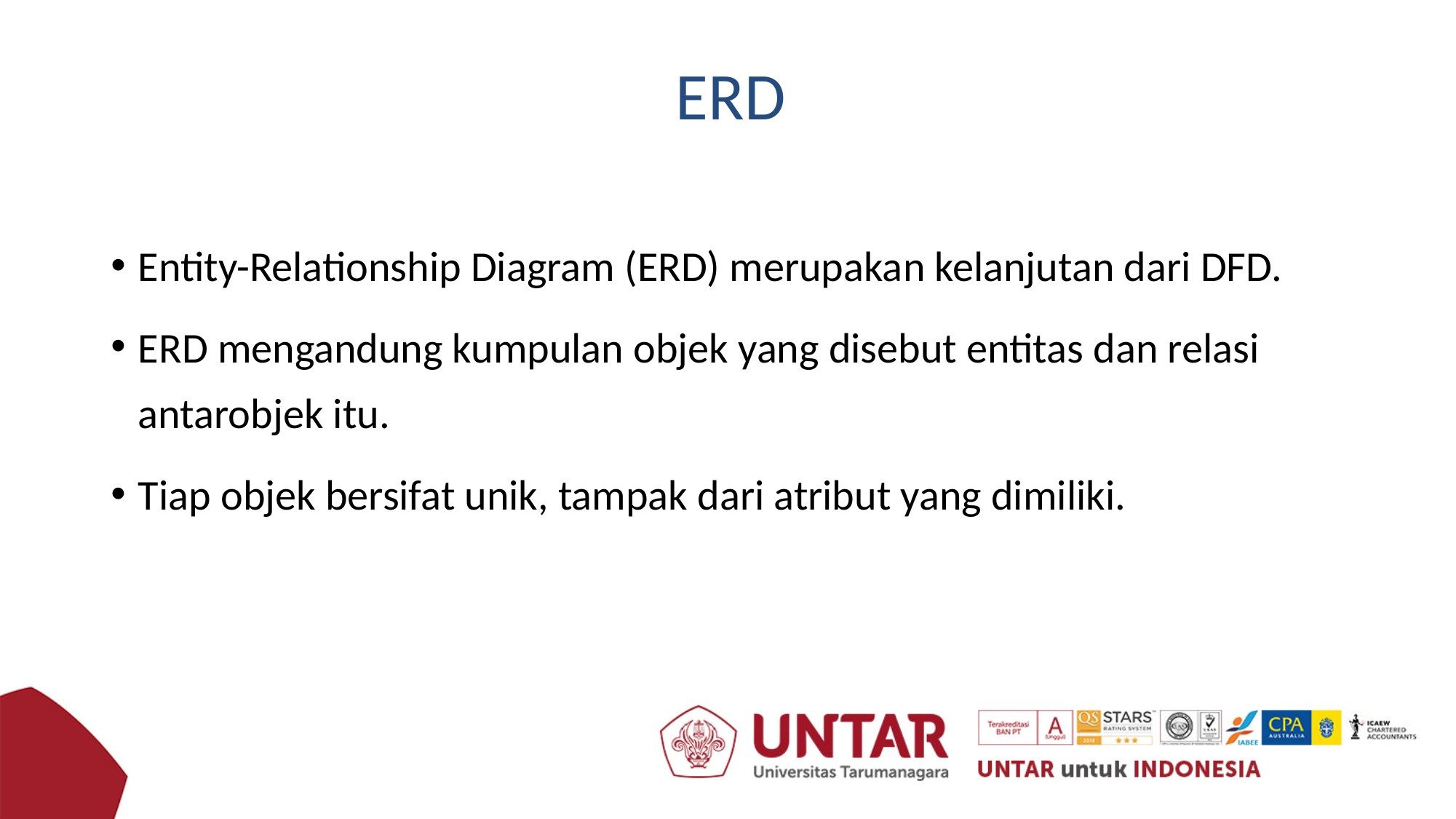

# ERD
Entity-Relationship Diagram (ERD) merupakan kelanjutan dari DFD.
ERD mengandung kumpulan objek yang disebut entitas dan relasi antarobjek itu.
Tiap objek bersifat unik, tampak dari atribut yang dimiliki.